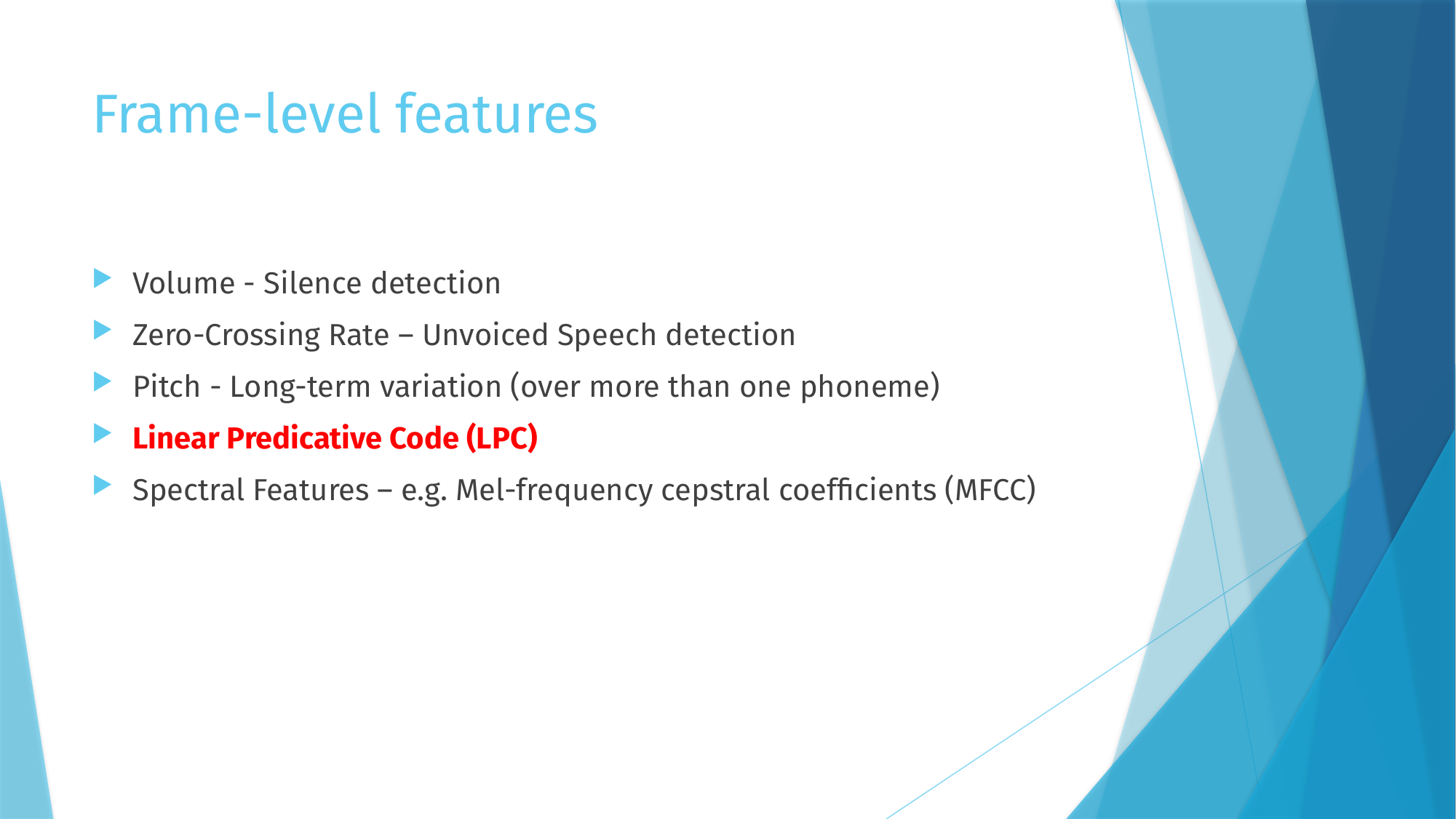

# Frame-level features
Volume - Silence detection
Zero-Crossing Rate – Unvoiced Speech detection
Pitch - Long-term variation (over more than one phoneme)
Linear Predicative Code (LPC)
Spectral Features – e.g. Mel-frequency cepstral coefficients (MFCC)